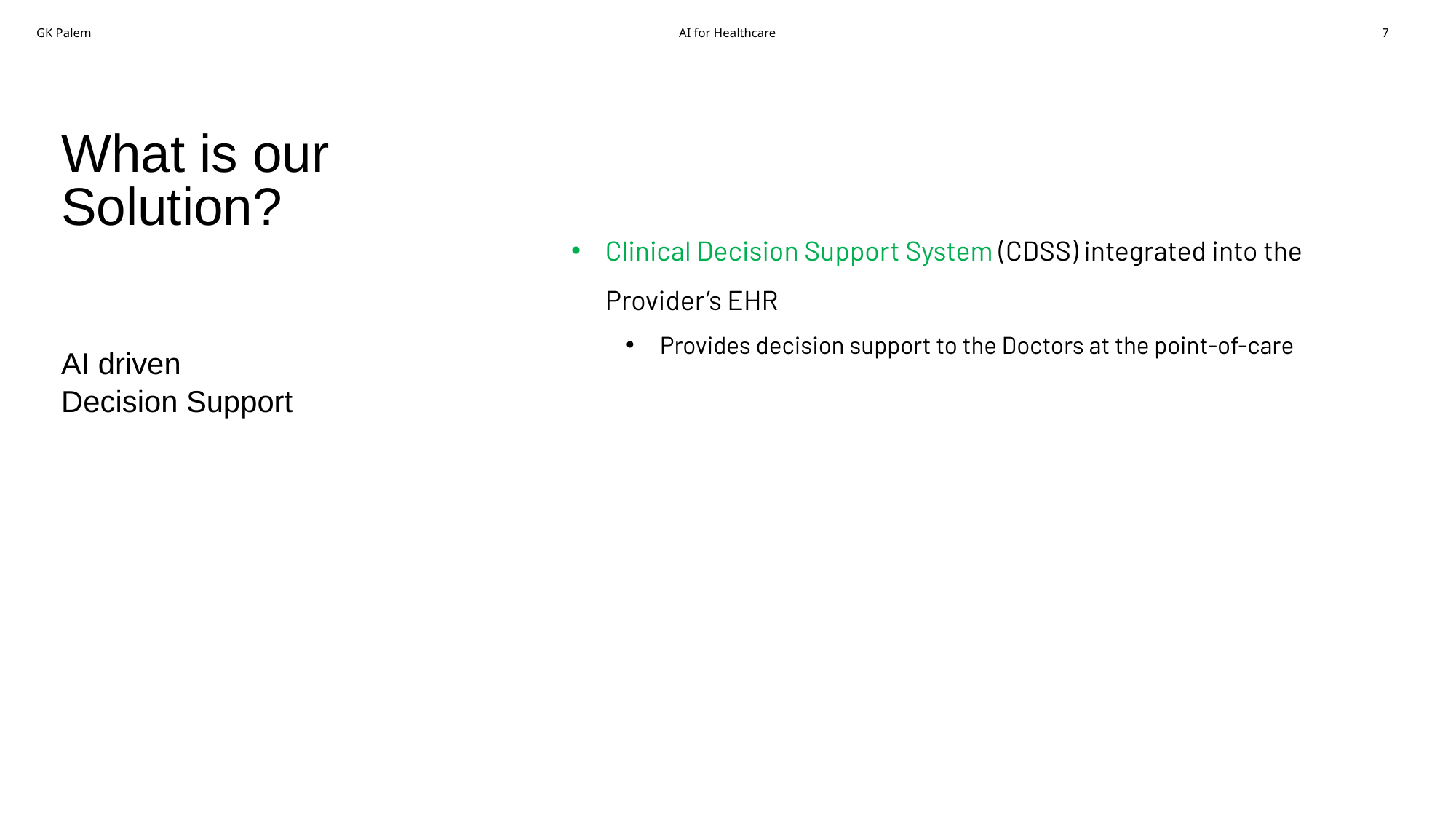

What is our Solution?
Clinical Decision Support System (CDSS) integrated into the Provider’s EHR
Provides decision support to the Doctors at the point-of-care
AI driven
Decision Support